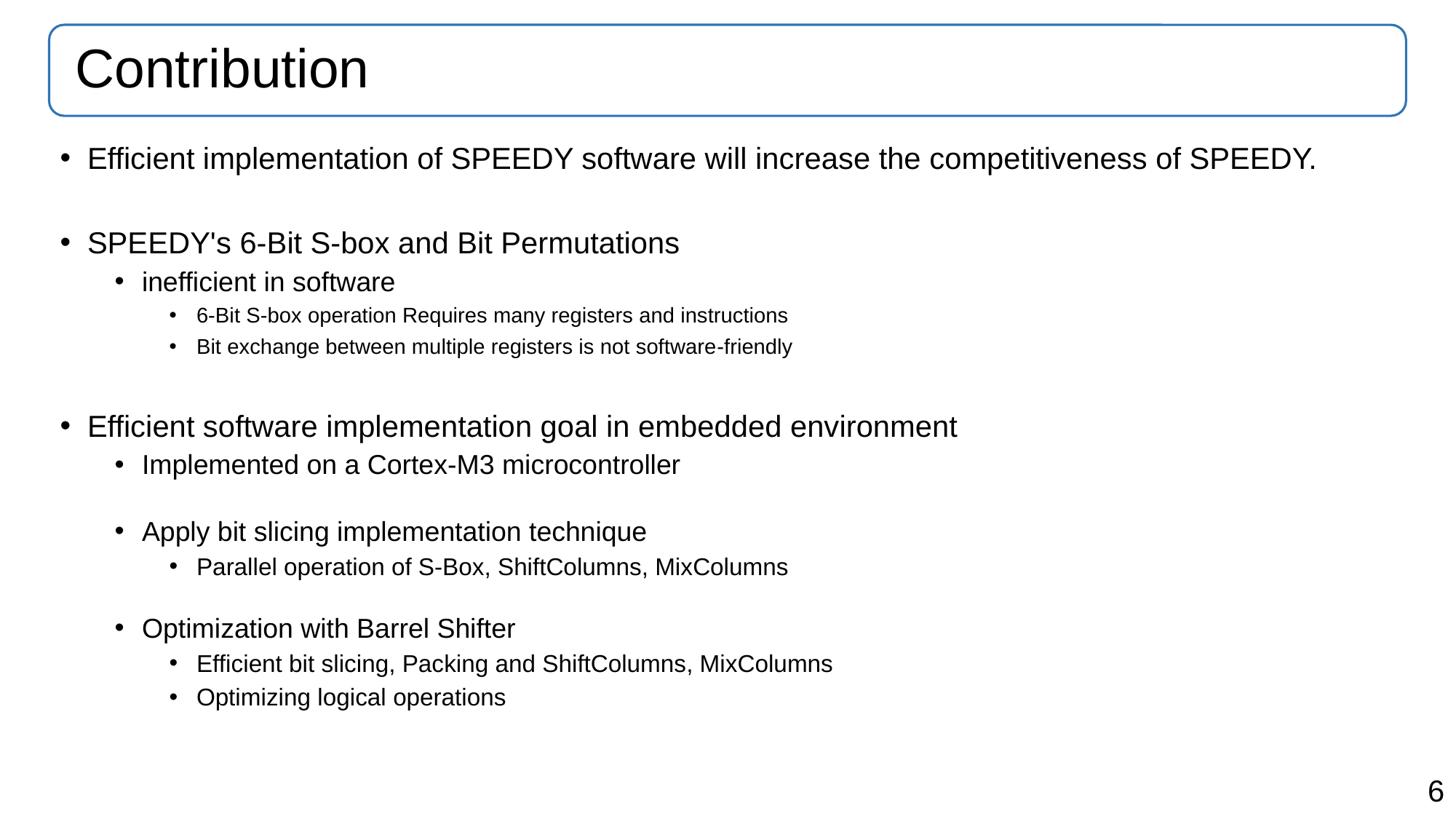

# Contribution
Efficient implementation of SPEEDY software will increase the competitiveness of SPEEDY.
SPEEDY's 6-Bit S-box and Bit Permutations
inefficient in software
6-Bit S-box operation Requires many registers and instructions
Bit exchange between multiple registers is not software-friendly

Efficient software implementation goal in embedded environment
Implemented on a Cortex-M3 microcontroller
Apply bit slicing implementation technique
Parallel operation of S-Box, ShiftColumns, MixColumns
Optimization with Barrel Shifter
Efficient bit slicing, Packing and ShiftColumns, MixColumns
Optimizing logical operations